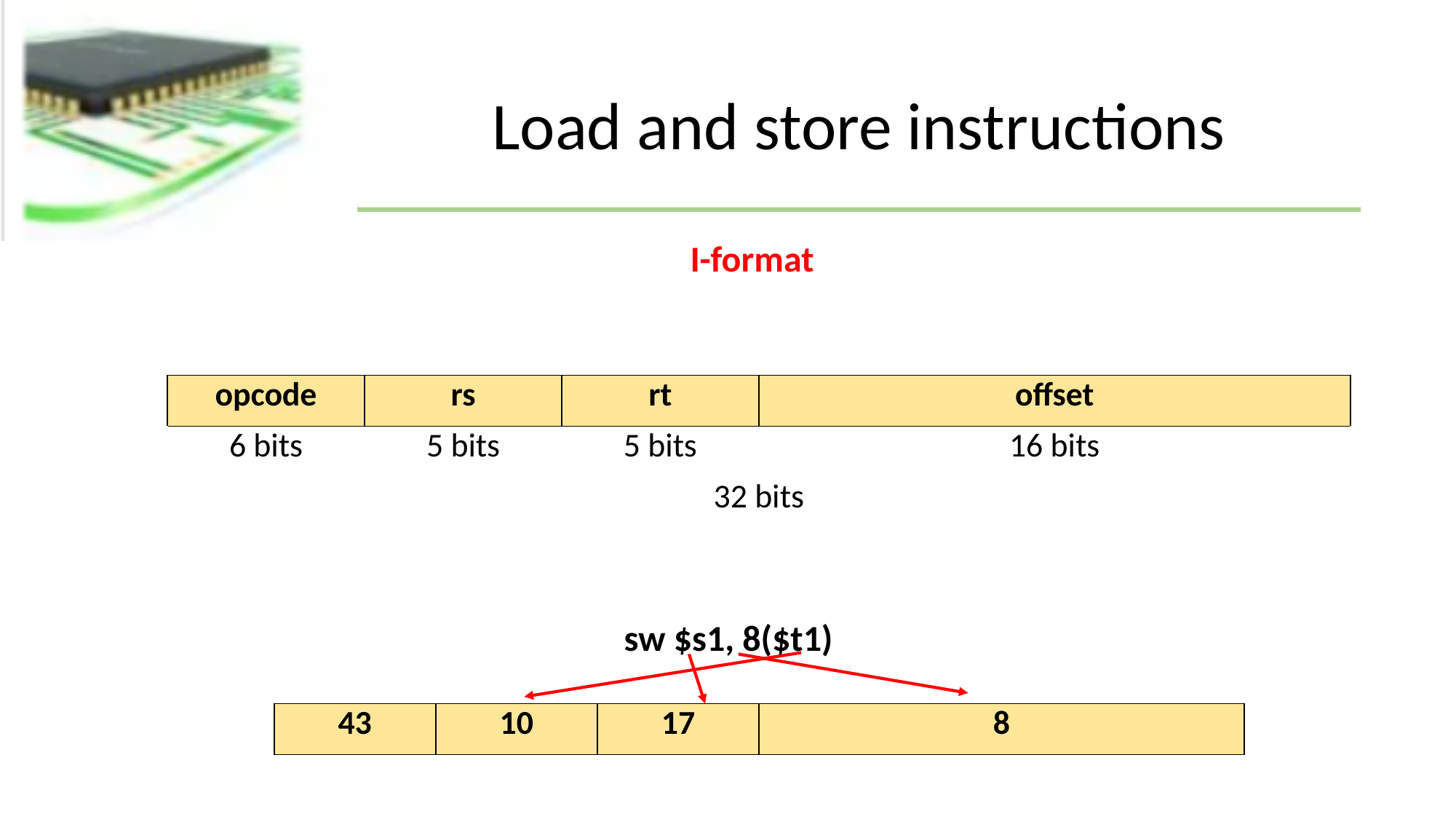

# Load and store instructions
I-format
| opcode | rs | rt | offset |
| --- | --- | --- | --- |
| 6 bits | 5 bits | 5 bits | 16 bits |
| 32 bits |  |  |  |
sw $s1, 8($t1)
| 43 | 10 | 17 | 8 |
| --- | --- | --- | --- |